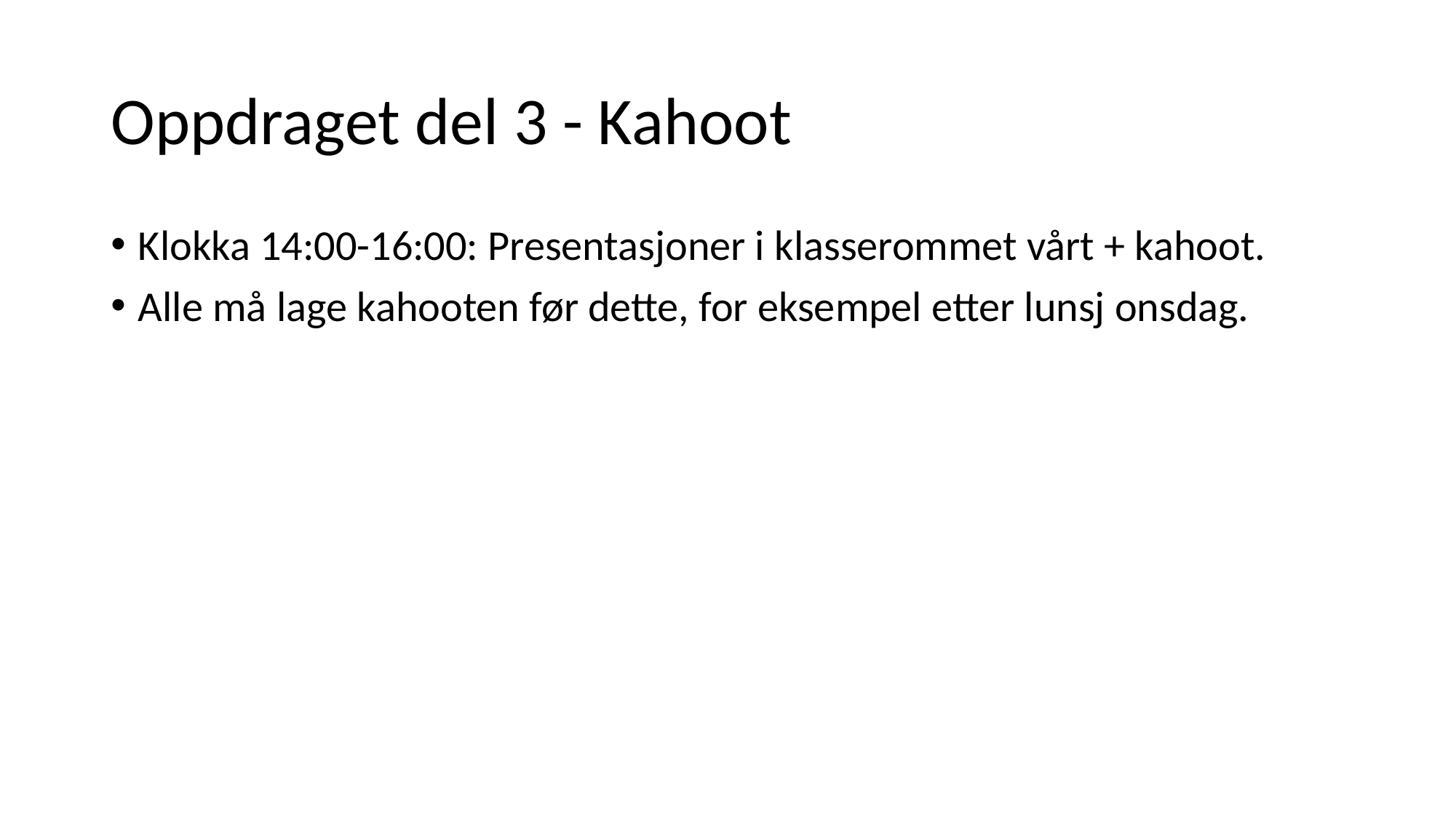

# Oppdraget del 3 - Kahoot
Klokka 14:00-16:00: Presentasjoner i klasserommet vårt + kahoot.
Alle må lage kahooten før dette, for eksempel etter lunsj onsdag.